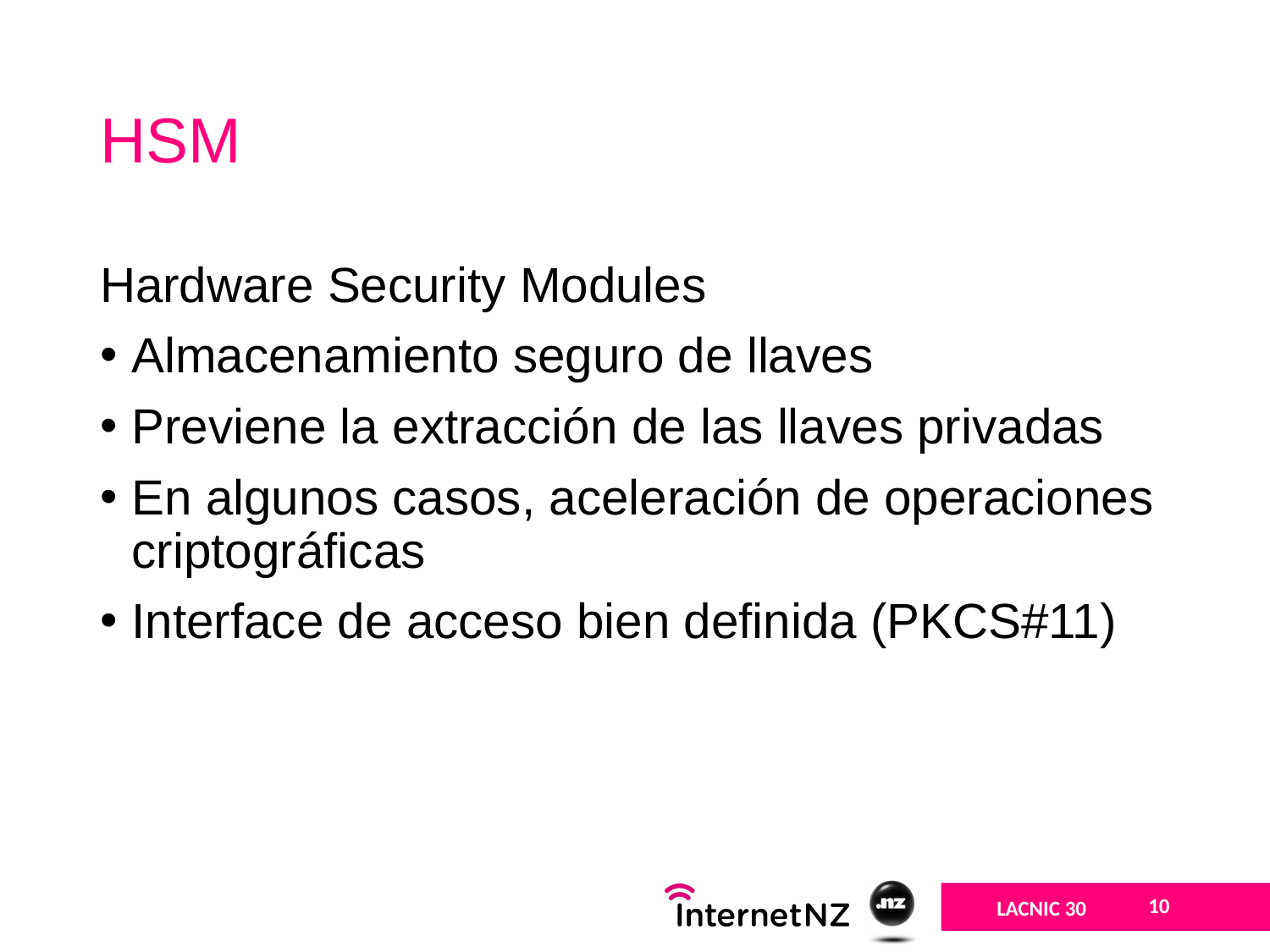

# HSM
Hardware Security Modules
Almacenamiento seguro de llaves
Previene la extracción de las llaves privadas
En algunos casos, aceleración de operaciones criptográficas
Interface de acceso bien definida (PKCS#11)
10
LACNIC 30